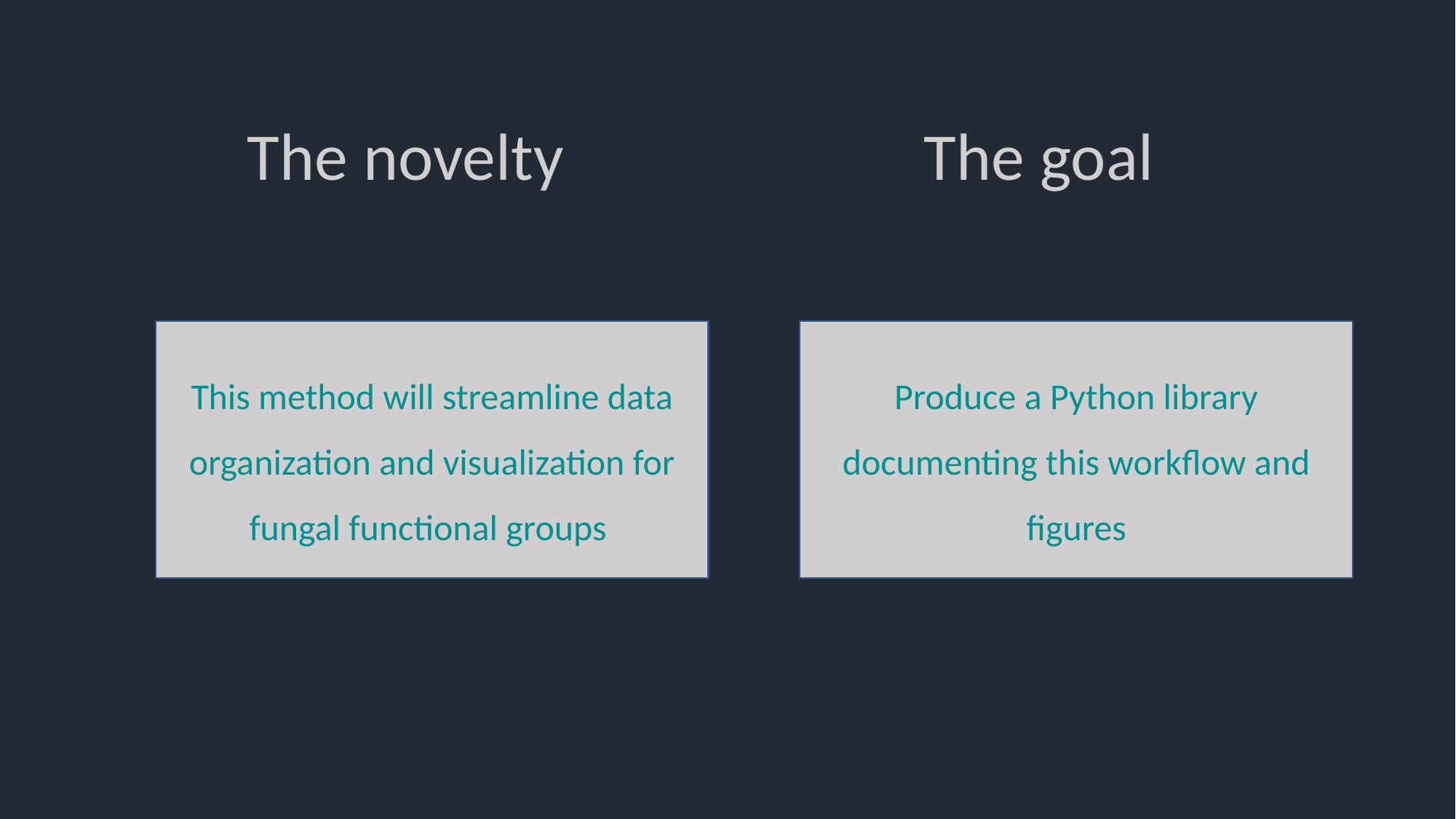

# The novelty
The goal
This method will streamline data organization and visualization for fungal functional groups
Produce a Python library documenting this workflow and figures